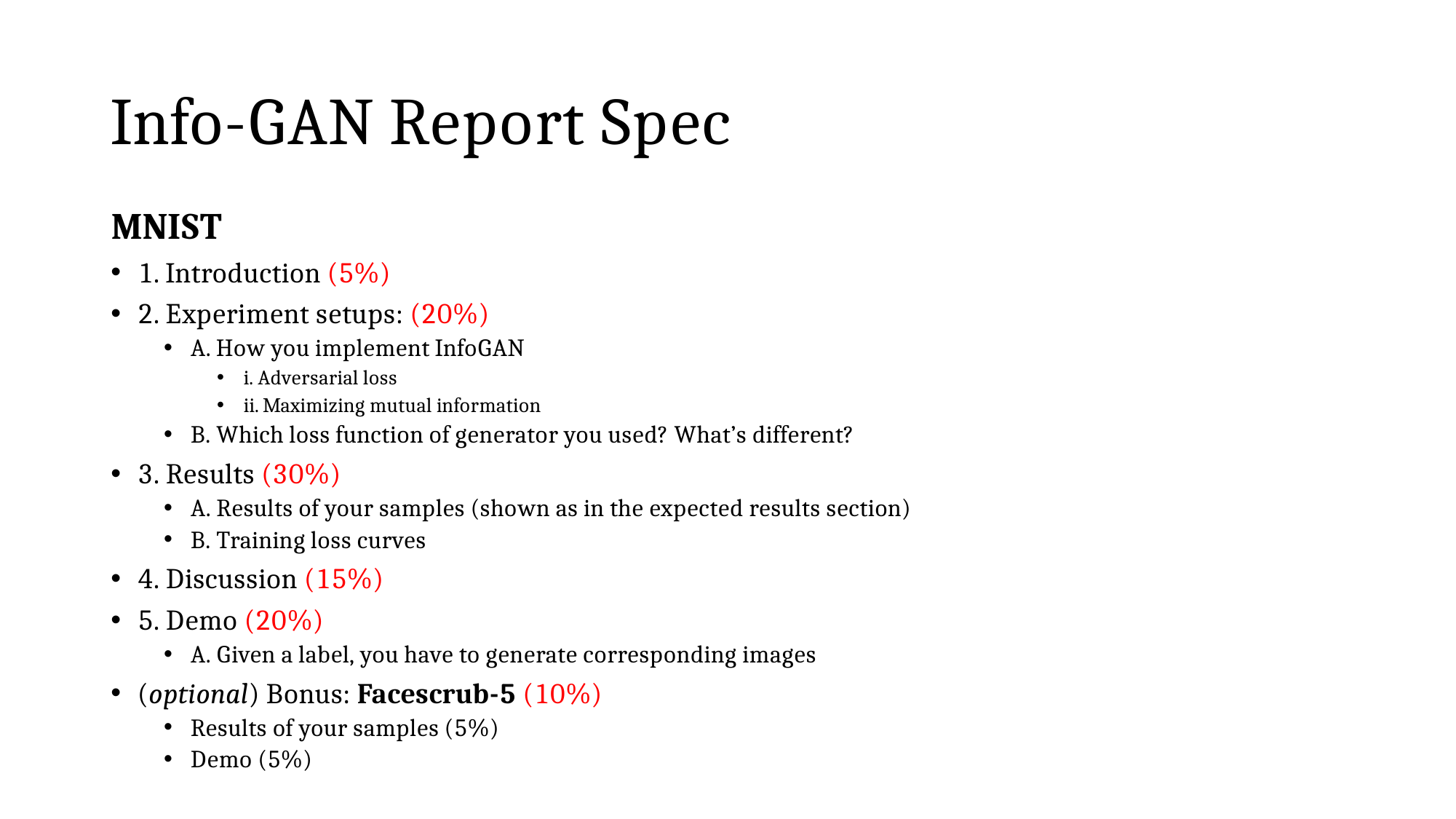

# Info-GAN Report Spec
MNIST
1. Introduction (5%)
2. Experiment setups: (20%)
A. How you implement InfoGAN
i. Adversarial loss
ii. Maximizing mutual information
B. Which loss function of generator you used? What’s different?
3. Results (30%)
A. Results of your samples (shown as in the expected results section)
B. Training loss curves
4. Discussion (15%)
5. Demo (20%)
A. Given a label, you have to generate corresponding images
(optional) Bonus: Facescrub-5 (10%)
Results of your samples (5%)
Demo (5%)